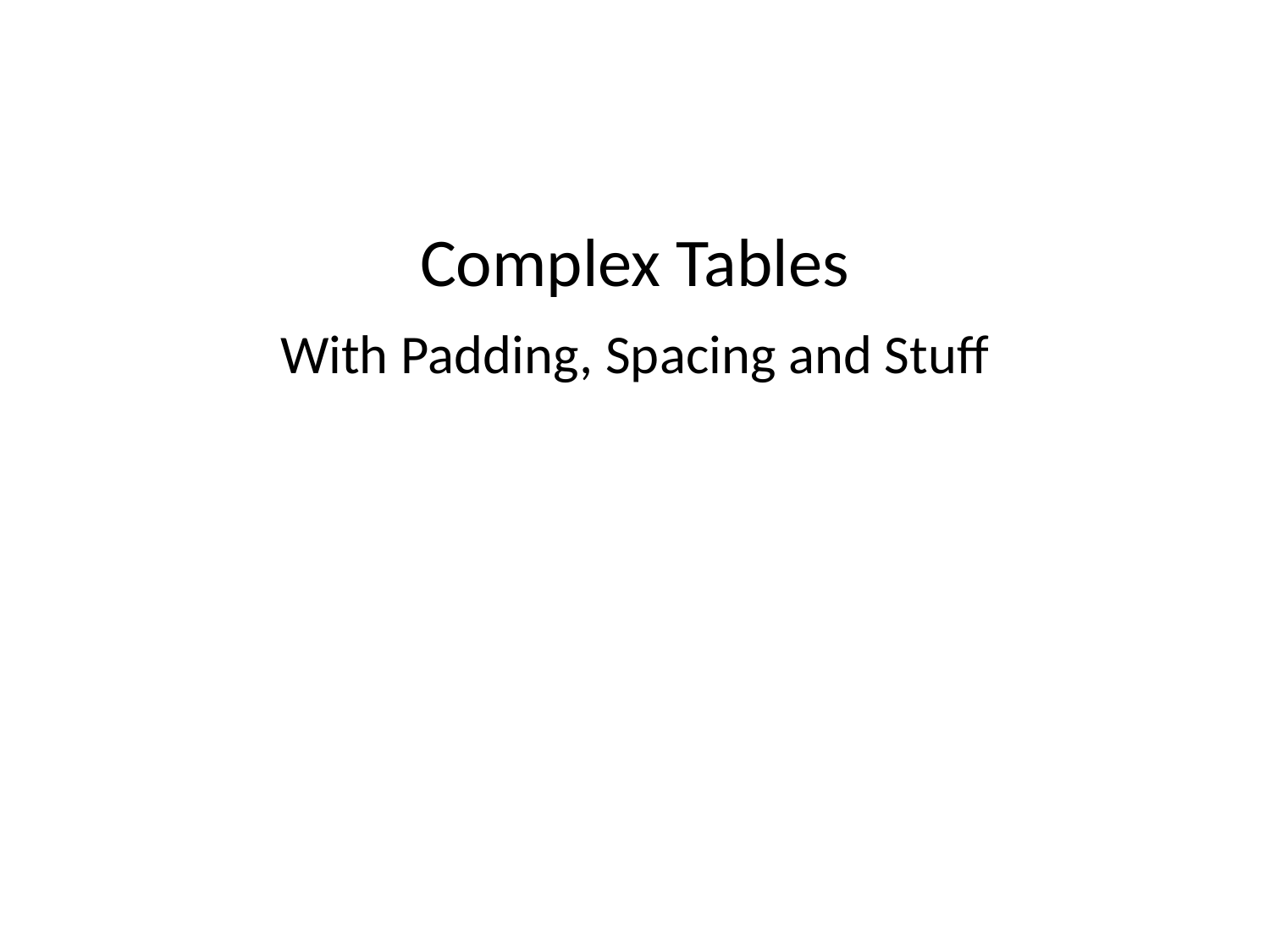

# Complex Tables
With Padding, Spacing and Stuff